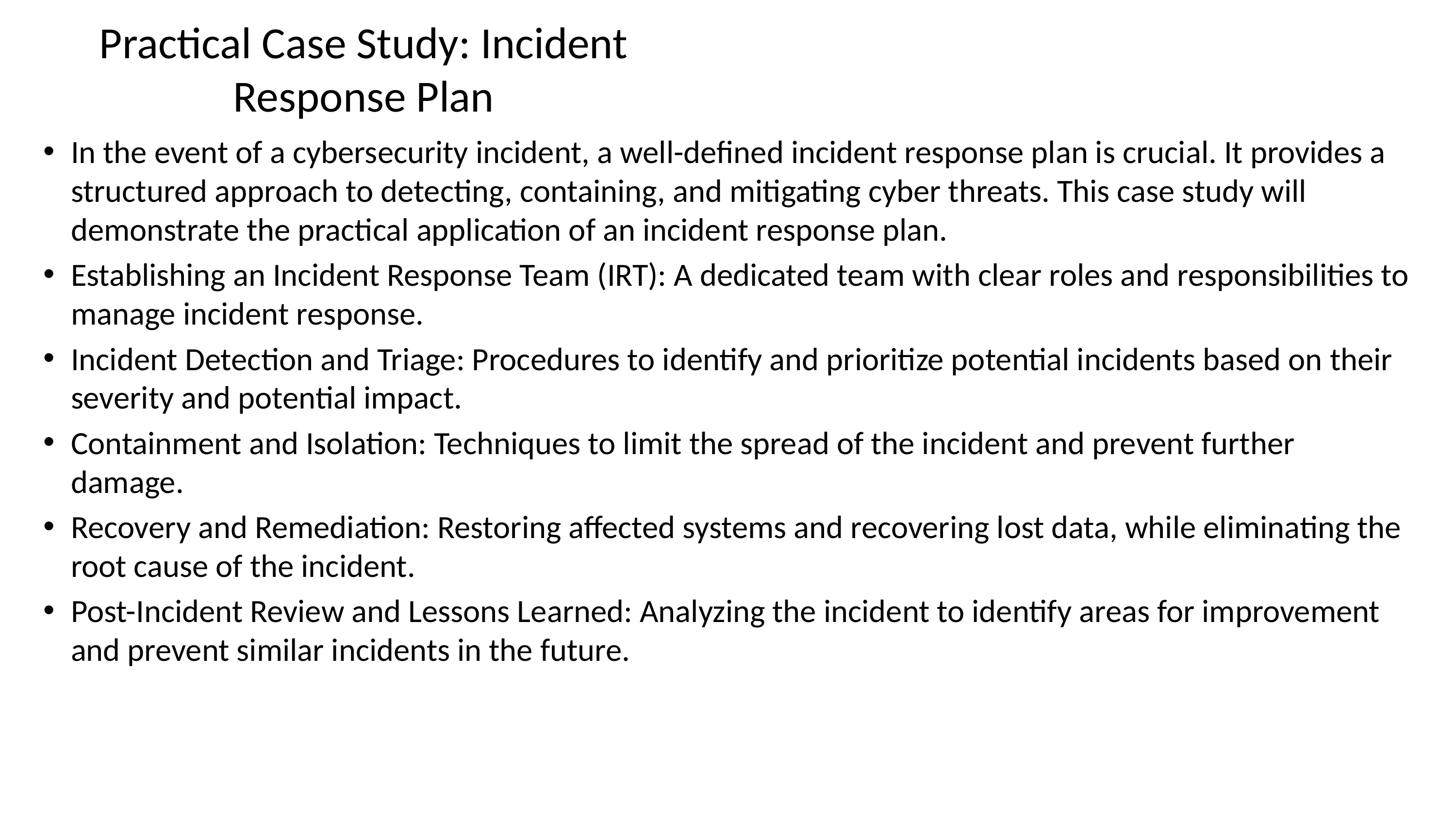

# Practical Case Study: Incident Response Plan
In the event of a cybersecurity incident, a well-defined incident response plan is crucial. It provides a structured approach to detecting, containing, and mitigating cyber threats. This case study will demonstrate the practical application of an incident response plan.
Establishing an Incident Response Team (IRT): A dedicated team with clear roles and responsibilities to manage incident response.
Incident Detection and Triage: Procedures to identify and prioritize potential incidents based on their severity and potential impact.
Containment and Isolation: Techniques to limit the spread of the incident and prevent further damage.
Recovery and Remediation: Restoring affected systems and recovering lost data, while eliminating the root cause of the incident.
Post-Incident Review and Lessons Learned: Analyzing the incident to identify areas for improvement and prevent similar incidents in the future.